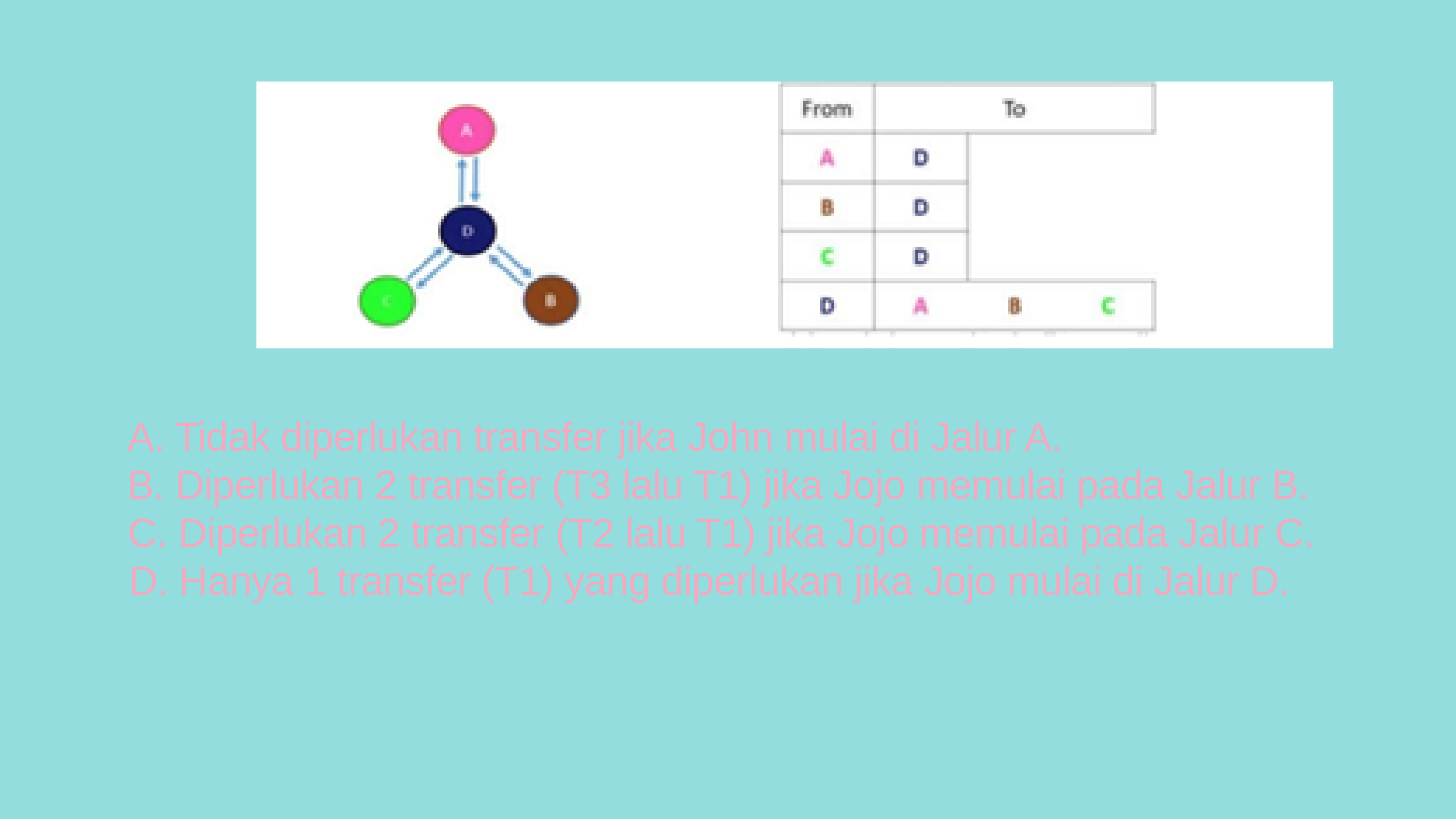

A. Tidak diperlukan transfer jika John mulai di Jalur A.
B. Diperlukan 2 transfer (T3 lalu T1) jika Jojo memulai pada Jalur B.
C. Diperlukan 2 transfer (T2 lalu T1) jika Jojo memulai pada Jalur C.
D. Hanya 1 transfer (T1) yang diperlukan jika Jojo mulai di Jalur D.